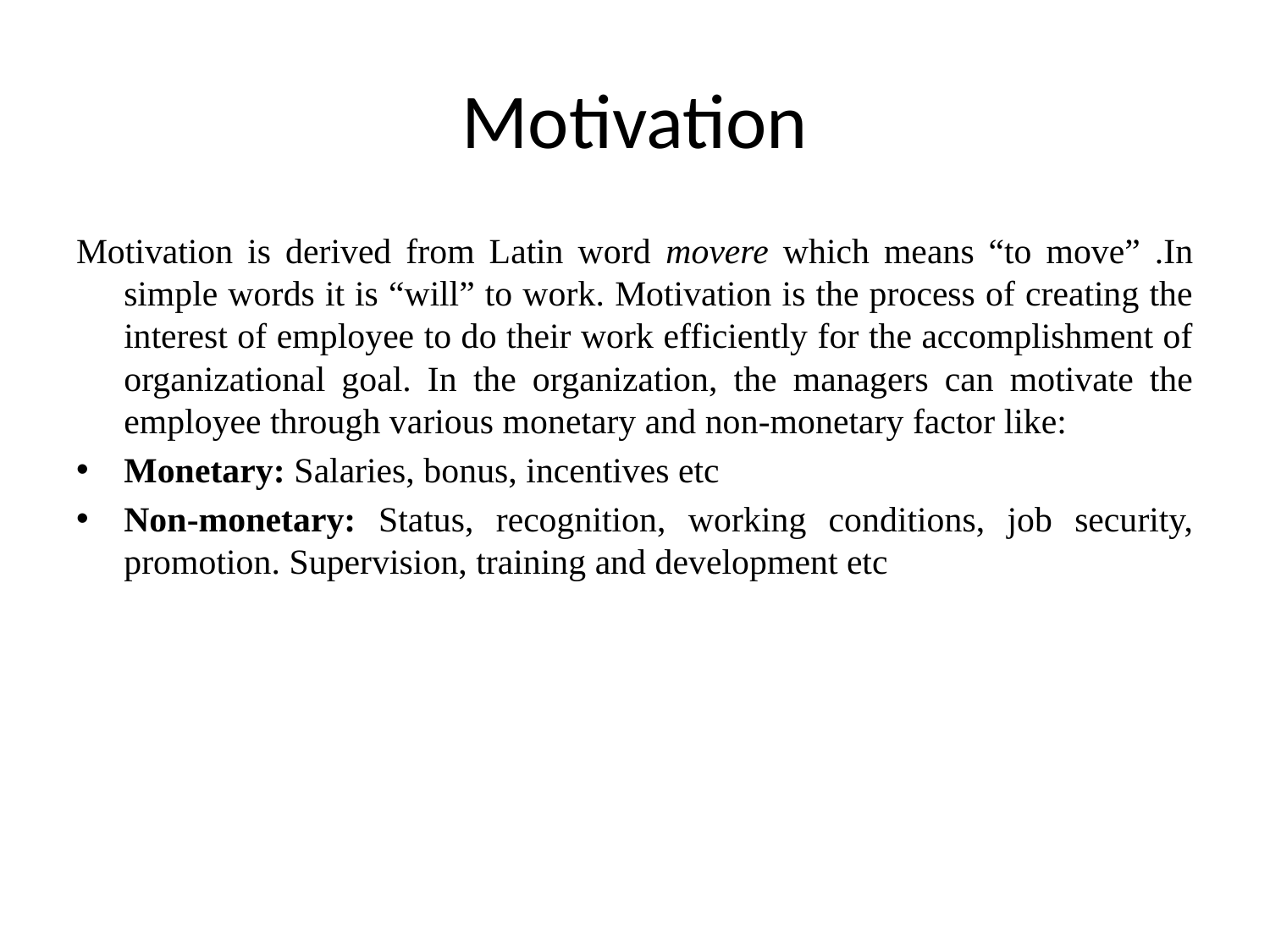

# Motivation
Motivation is derived from Latin word movere which means “to move” .In simple words it is “will” to work. Motivation is the process of creating the interest of employee to do their work efficiently for the accomplishment of organizational goal. In the organization, the managers can motivate the employee through various monetary and non-monetary factor like:
Monetary: Salaries, bonus, incentives etc
Non-monetary: Status, recognition, working conditions, job security, promotion. Supervision, training and development etc